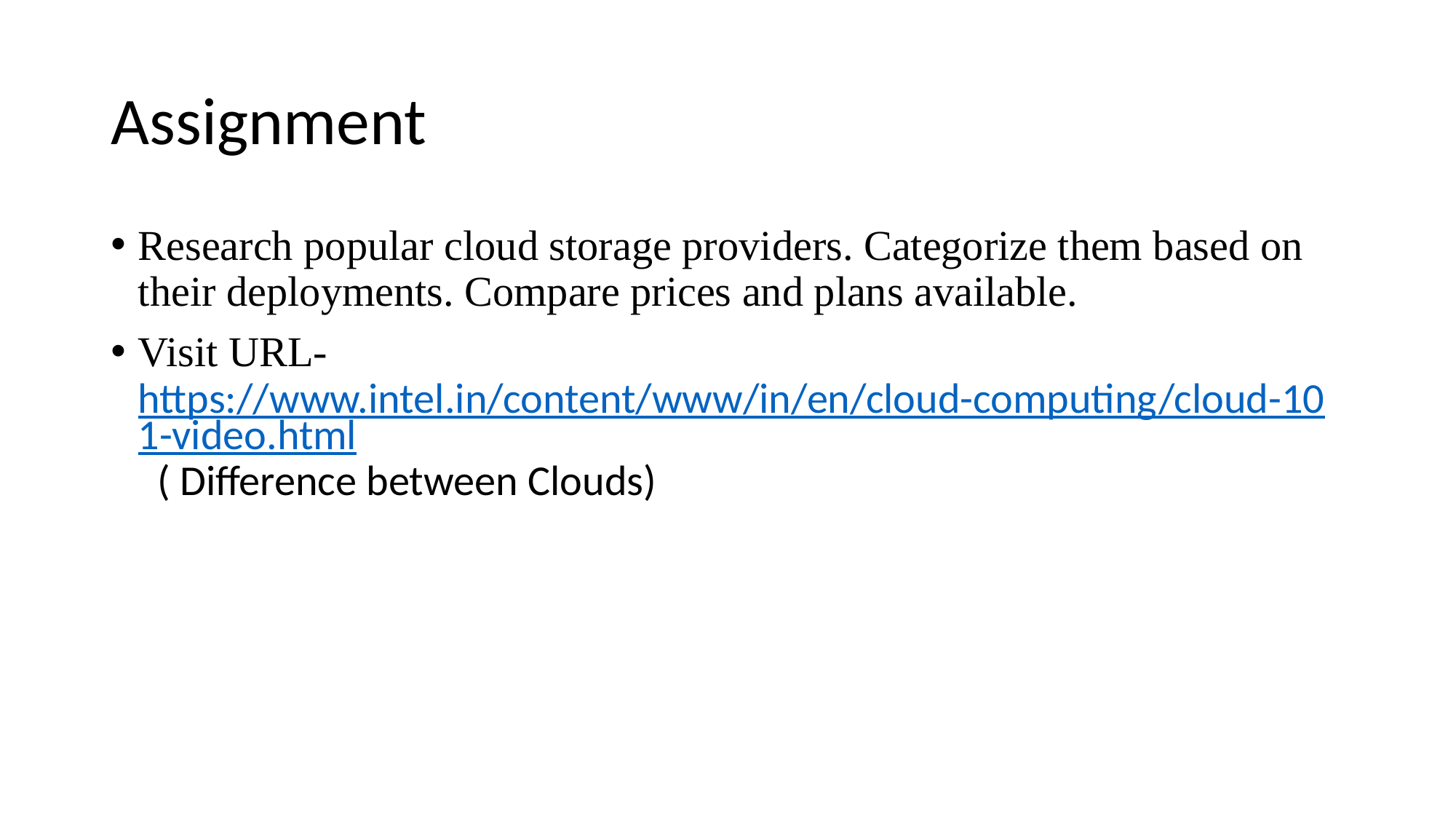

# Assignment
Research popular cloud storage providers. Categorize them based on their deployments. Compare prices and plans available.
Visit URL- https://www.intel.in/content/www/in/en/cloud-computing/cloud-101-video.html  ( Difference between Clouds)